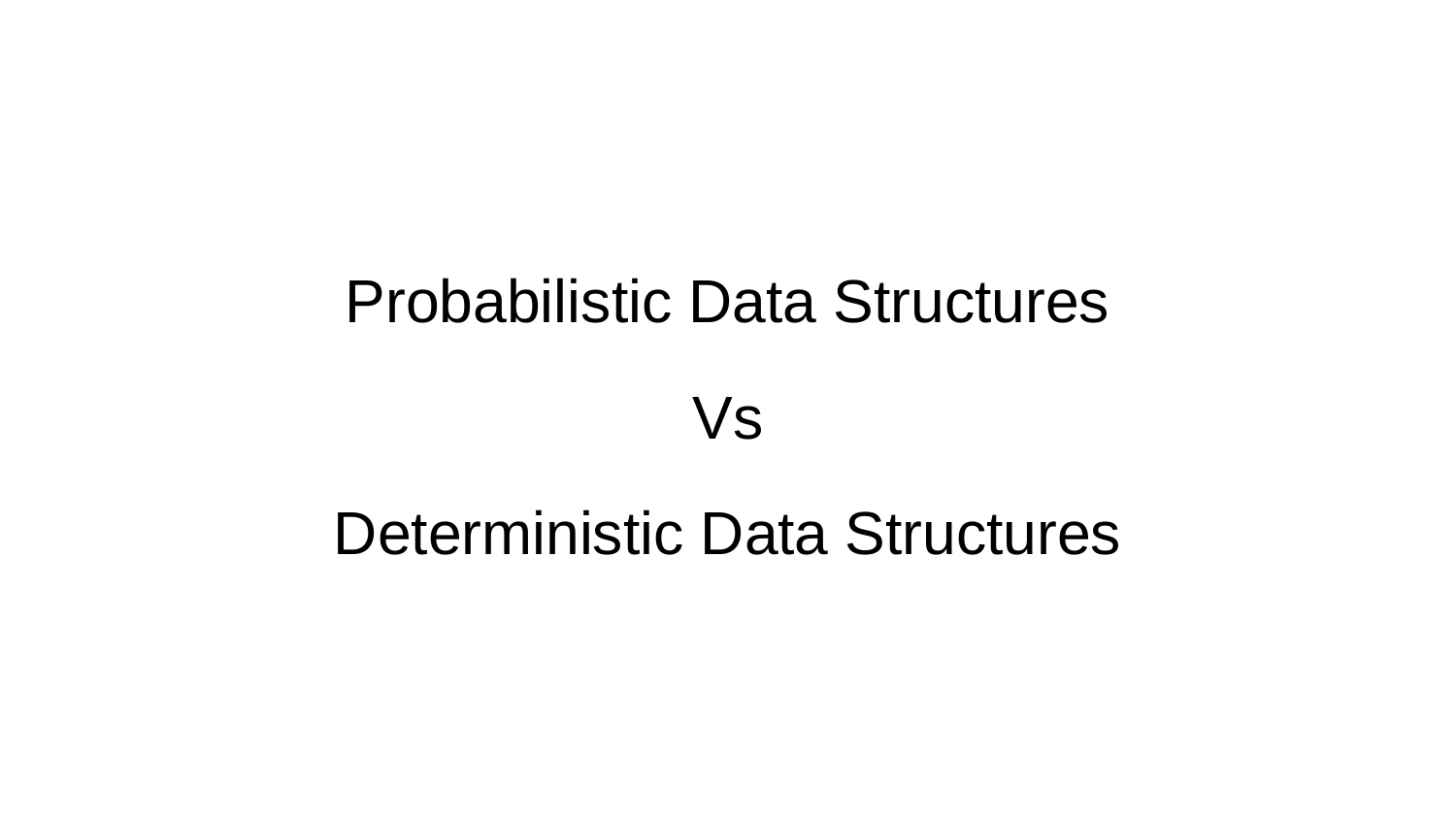

Probabilistic Data Structures
Vs
Deterministic Data Structures